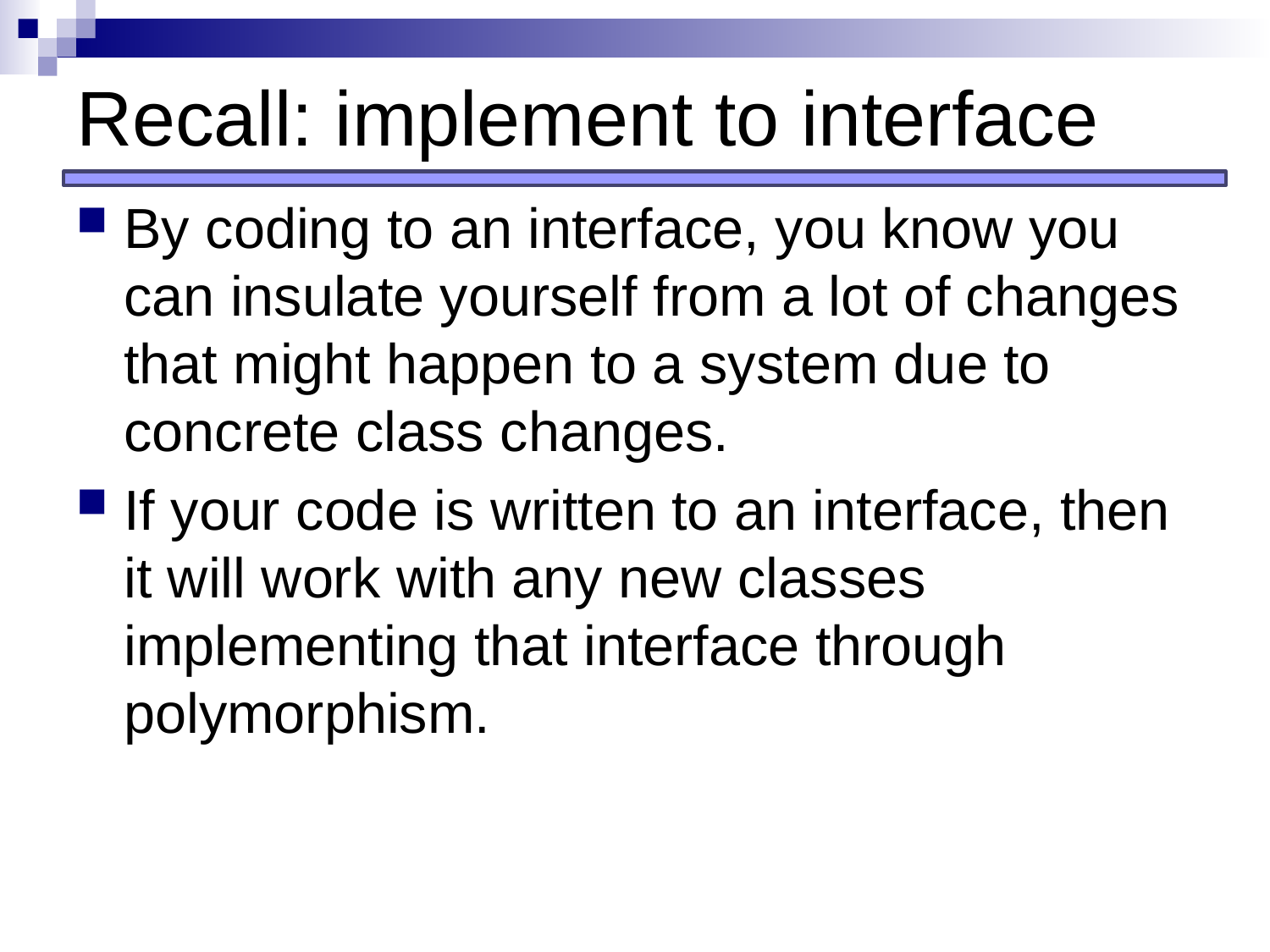

# Recall: implement to interface
By coding to an interface, you know you can insulate yourself from a lot of changes that might happen to a system due to concrete class changes.
If your code is written to an interface, then it will work with any new classes implementing that interface through polymorphism.